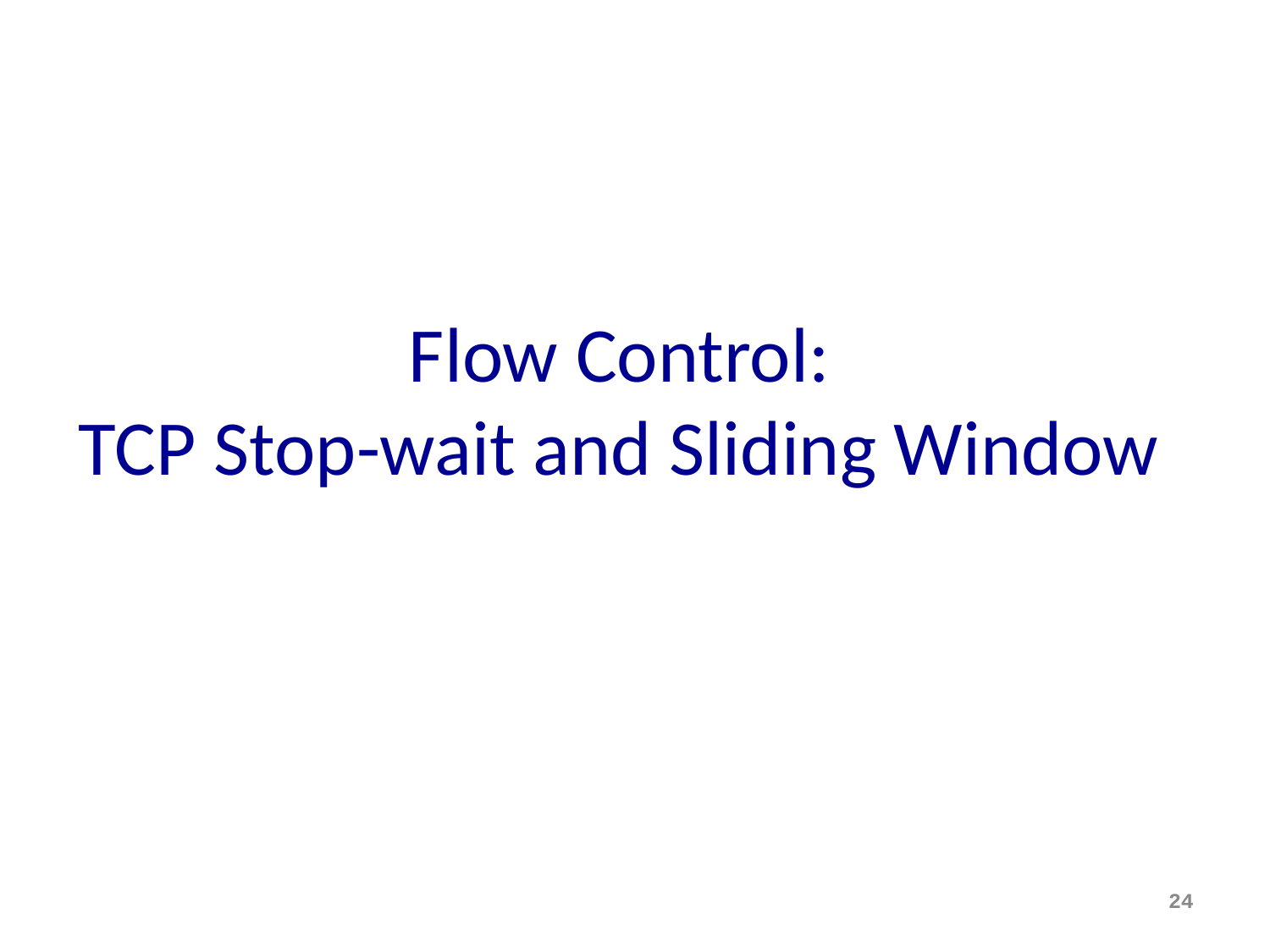

# Flow Control: TCP Stop-wait and Sliding Window
24